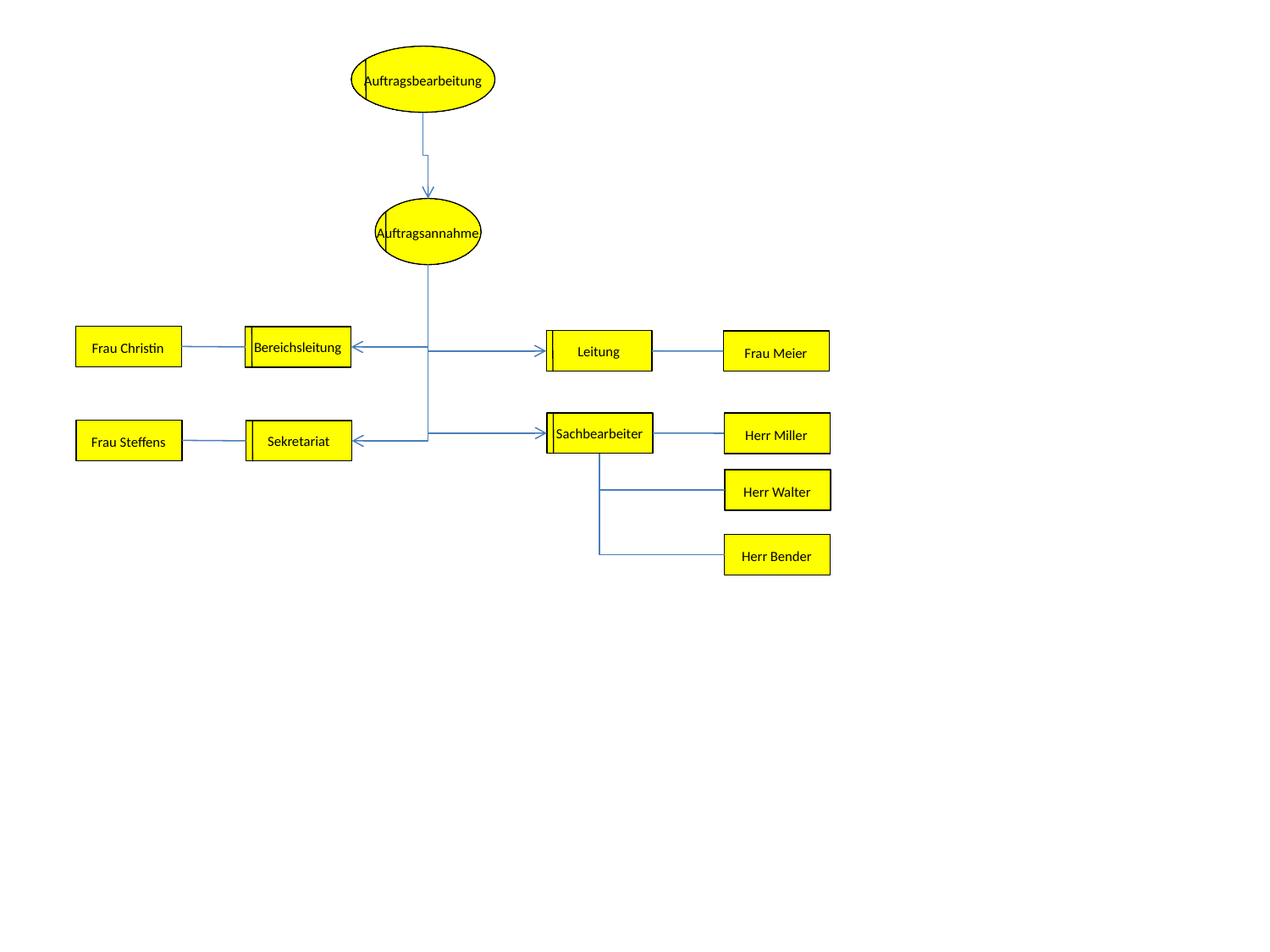

Auftragsbearbeitung

Auftragsannahme

Frau Christin
Bereichsleitung

Leitung

Frau Meier
Sachbearbeiter

Herr Miller

Frau Steffens
Sekretariat

Herr Walter

Herr Bender